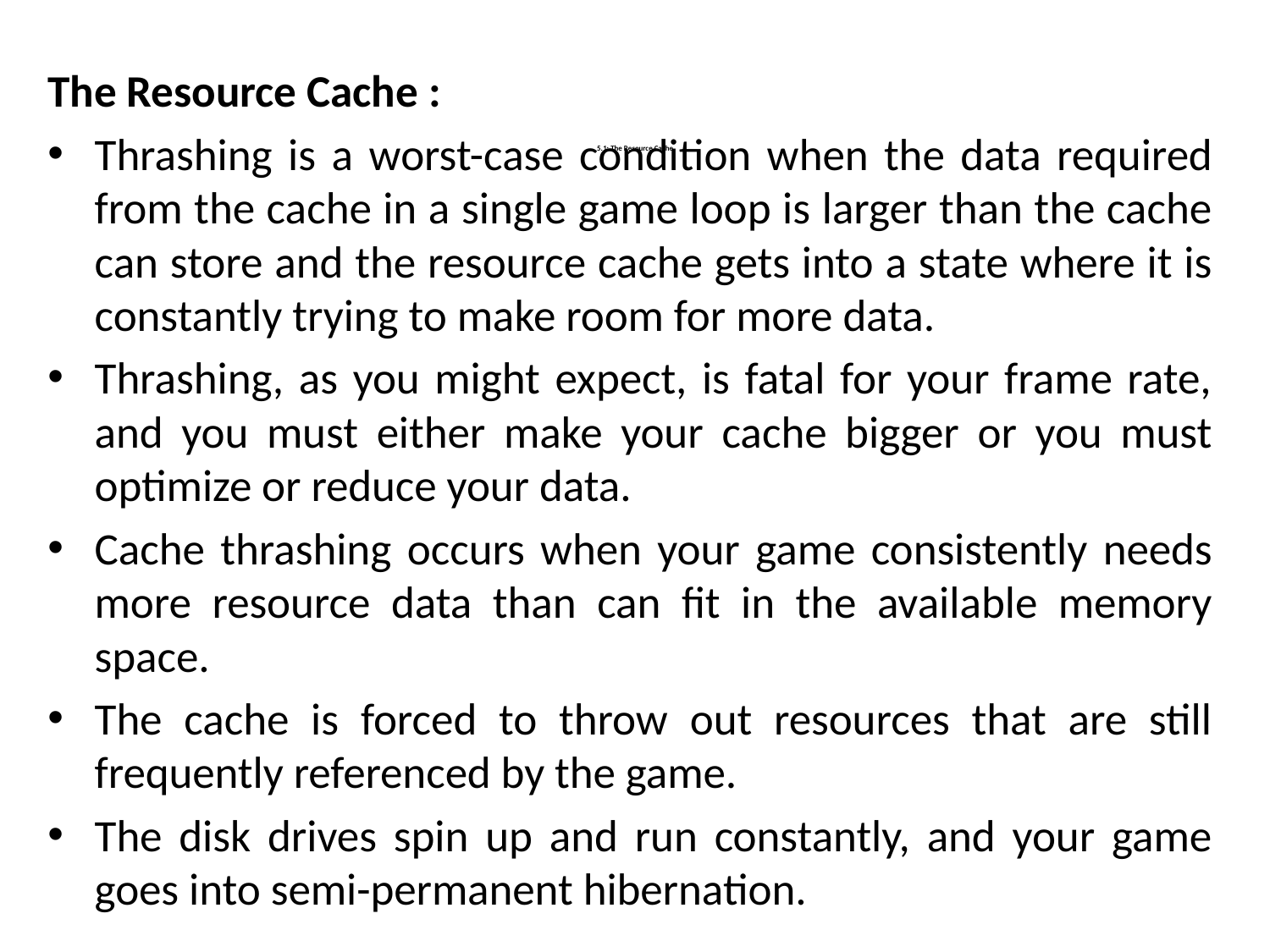

The Resource Cache :
Thrashing is a worst-case condition when the data required from the cache in a single game loop is larger than the cache can store and the resource cache gets into a state where it is constantly trying to make room for more data.
Thrashing, as you might expect, is fatal for your frame rate, and you must either make your cache bigger or you must optimize or reduce your data.
Cache thrashing occurs when your game consistently needs more resource data than can fit in the available memory space.
The cache is forced to throw out resources that are still frequently referenced by the game.
The disk drives spin up and run constantly, and your game goes into semi-permanent hibernation.
# 5.1: The Resource Cache